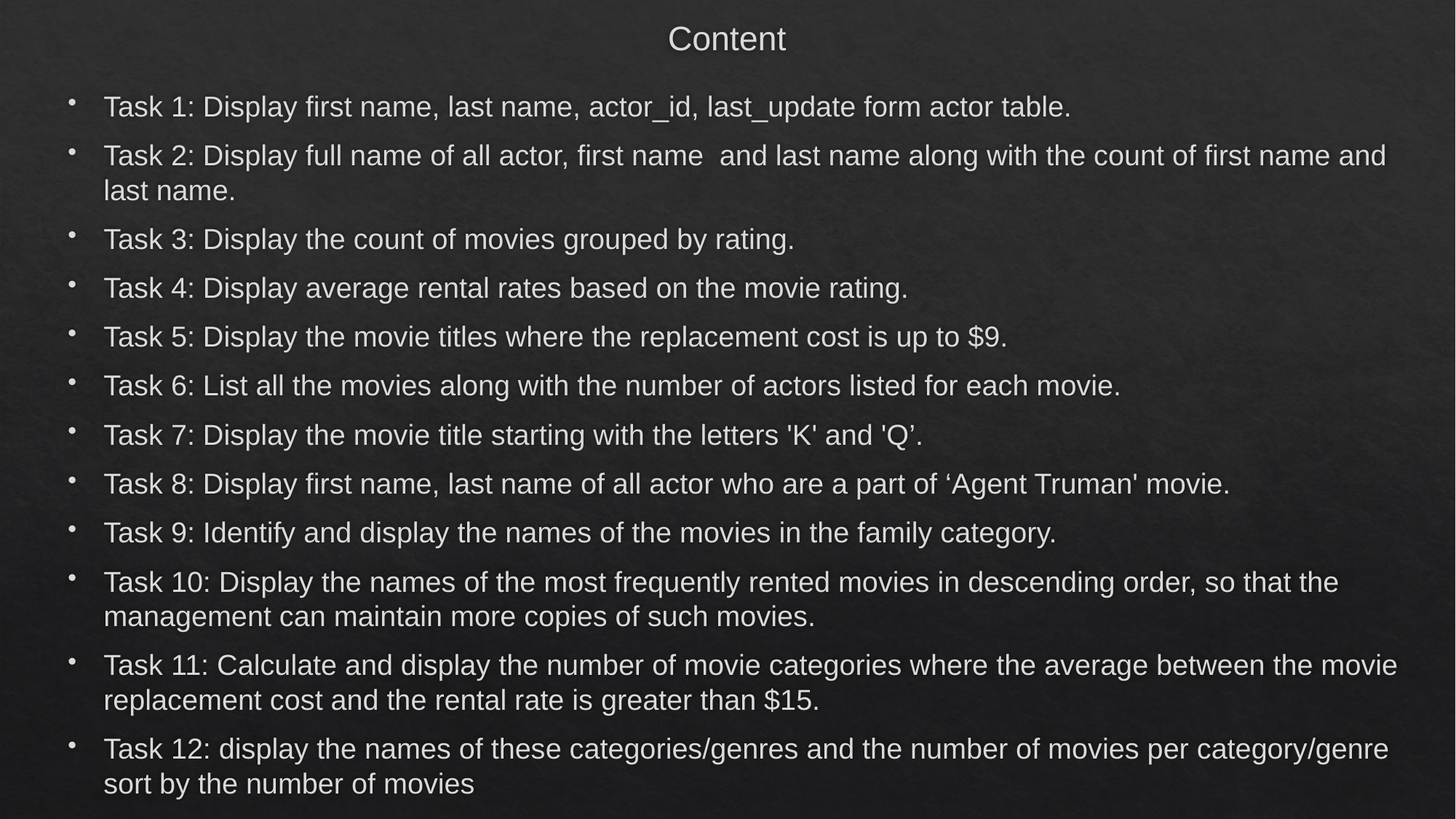

# Content
Task 1: Display first name, last name, actor_id, last_update form actor table.
Task 2: Display full name of all actor, first name  and last name along with the count of first name and last name.
Task 3: Display the count of movies grouped by rating.
Task 4: Display average rental rates based on the movie rating.
Task 5: Display the movie titles where the replacement cost is up to $9.
Task 6: List all the movies along with the number of actors listed for each movie.
Task 7: Display the movie title starting with the letters 'K' and 'Q’.
Task 8: Display first name, last name of all actor who are a part of ‘Agent Truman' movie.
Task 9: Identify and display the names of the movies in the family category.
Task 10: Display the names of the most frequently rented movies in descending order, so that the management can maintain more copies of such movies.
Task 11: Calculate and display the number of movie categories where the average between the movie replacement cost and the rental rate is greater than $15.
Task 12: display the names of these categories/genres and the number of movies per category/genre sort by the number of movies